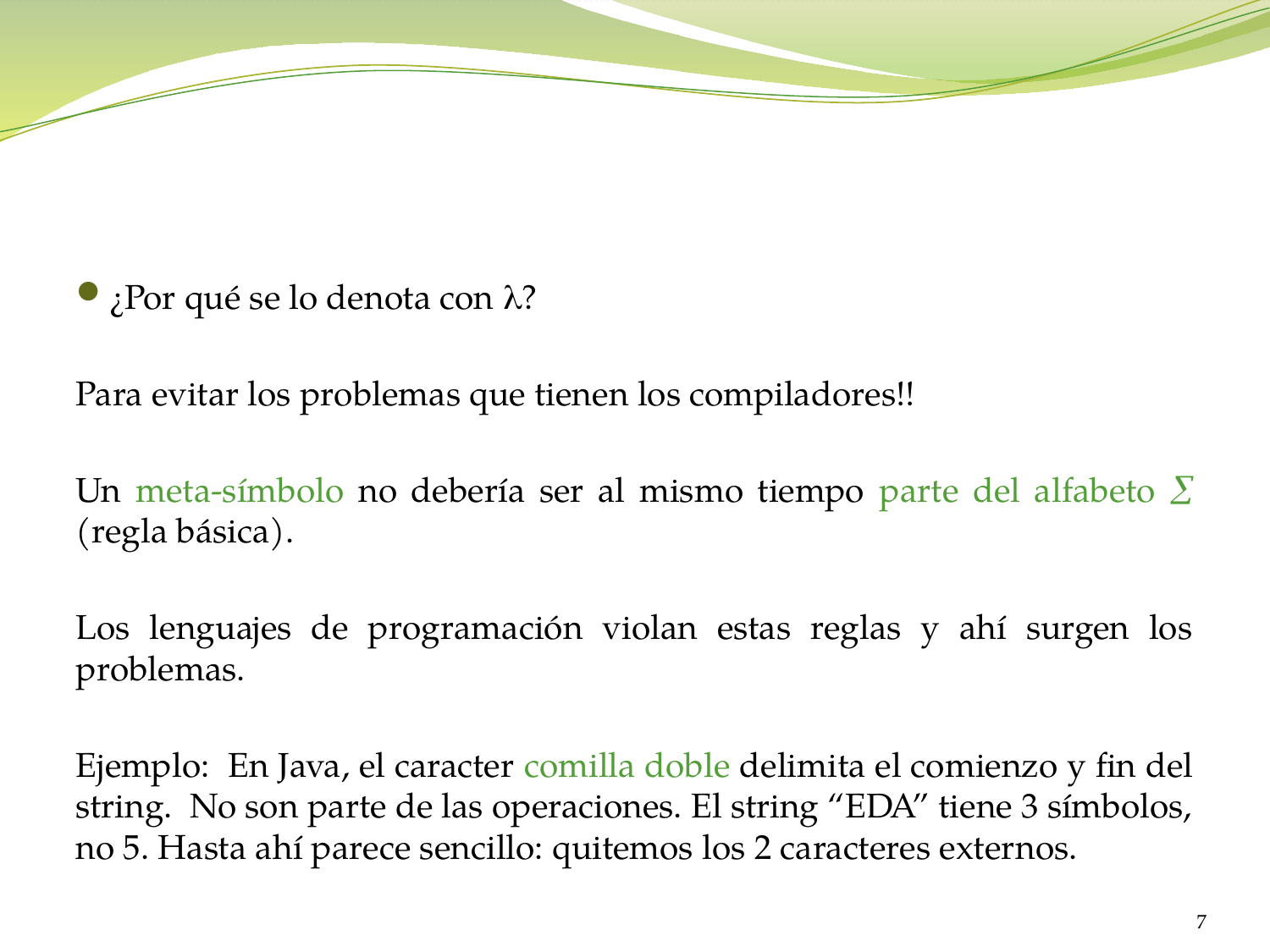

#
¿Por qué se lo denota con λ?

Para evitar los problemas que tienen los compiladores!!

Un meta-símbolo no debería ser al mismo tiempo parte del alfabeto ∑ (regla básica).

Los lenguajes de programación violan estas reglas y ahí surgen los problemas.

Ejemplo:  En Java, el caracter comilla doble delimita el comienzo y fin del string.  No son parte de las operaciones. El string “EDA” tiene 3 símbolos, no 5. Hasta ahí parece sencillo: quitemos los 2 caracteres externos.

7